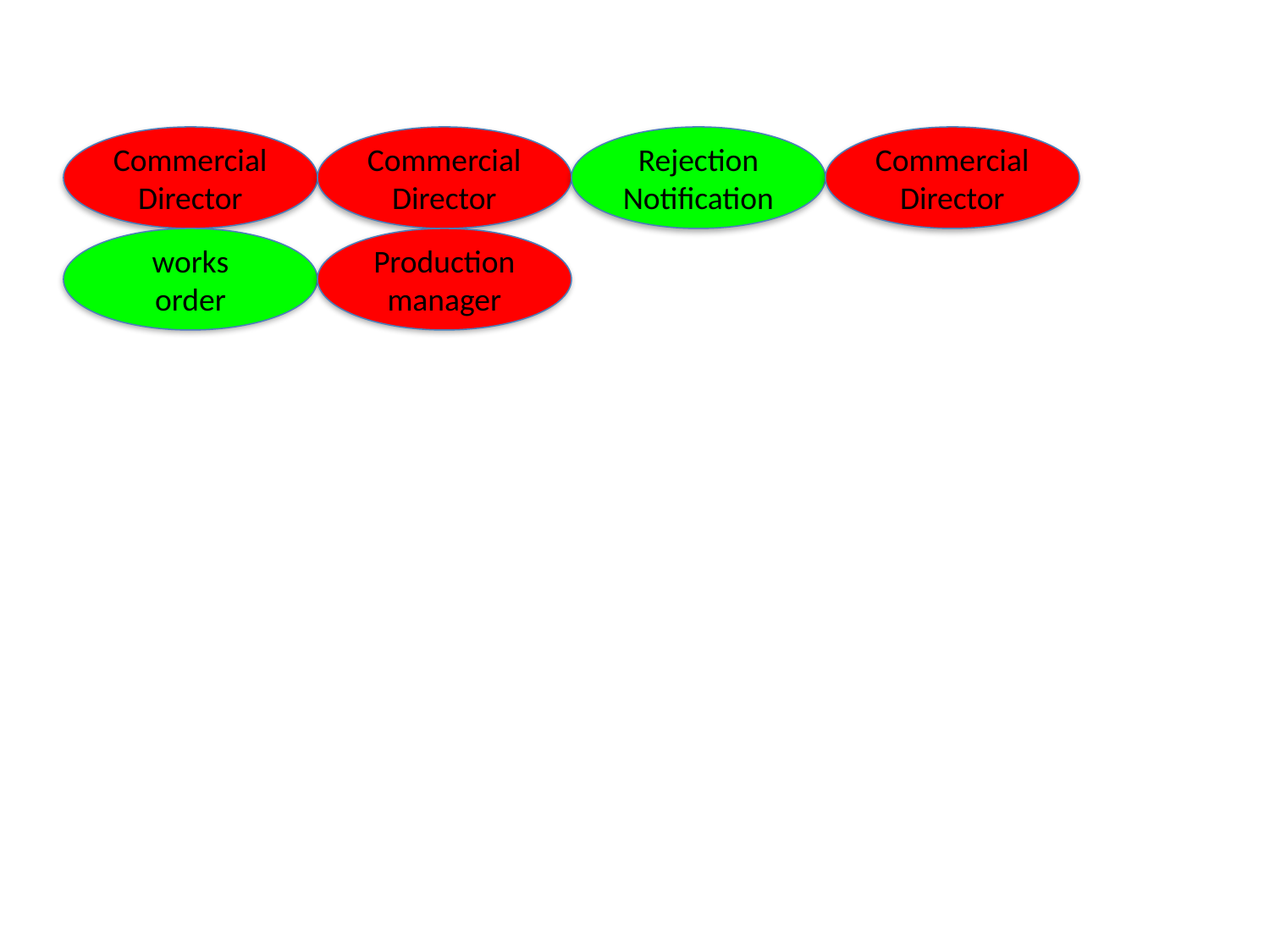

#
Commercial Director
Commercial Director
Rejection Notification
Commercial Director
works order
Production manager